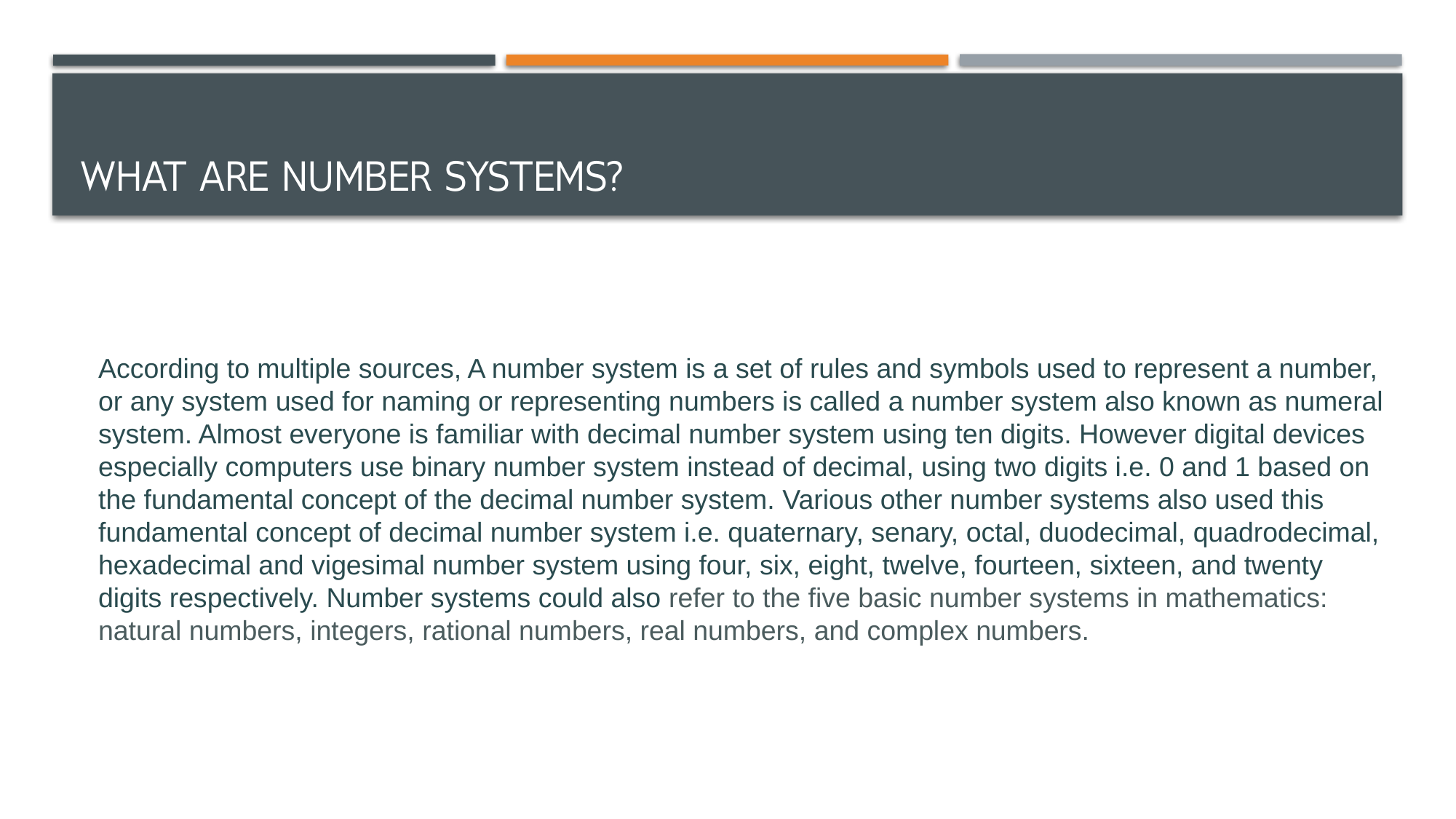

# What are number systems?
According to multiple sources, A number system is a set of rules and symbols used to represent a number, or any system used for naming or representing numbers is called a number system also known as numeral system. Almost everyone is familiar with decimal number system using ten digits. However digital devices especially computers use binary number system instead of decimal, using two digits i.e. 0 and 1 based on the fundamental concept of the decimal number system. Various other number systems also used this fundamental concept of decimal number system i.e. quaternary, senary, octal, duodecimal, quadrodecimal, hexadecimal and vigesimal number system using four, six, eight, twelve, fourteen, sixteen, and twenty digits respectively. Number systems could also refer to the five basic number systems in mathematics: natural numbers, integers, rational numbers, real numbers, and complex numbers.